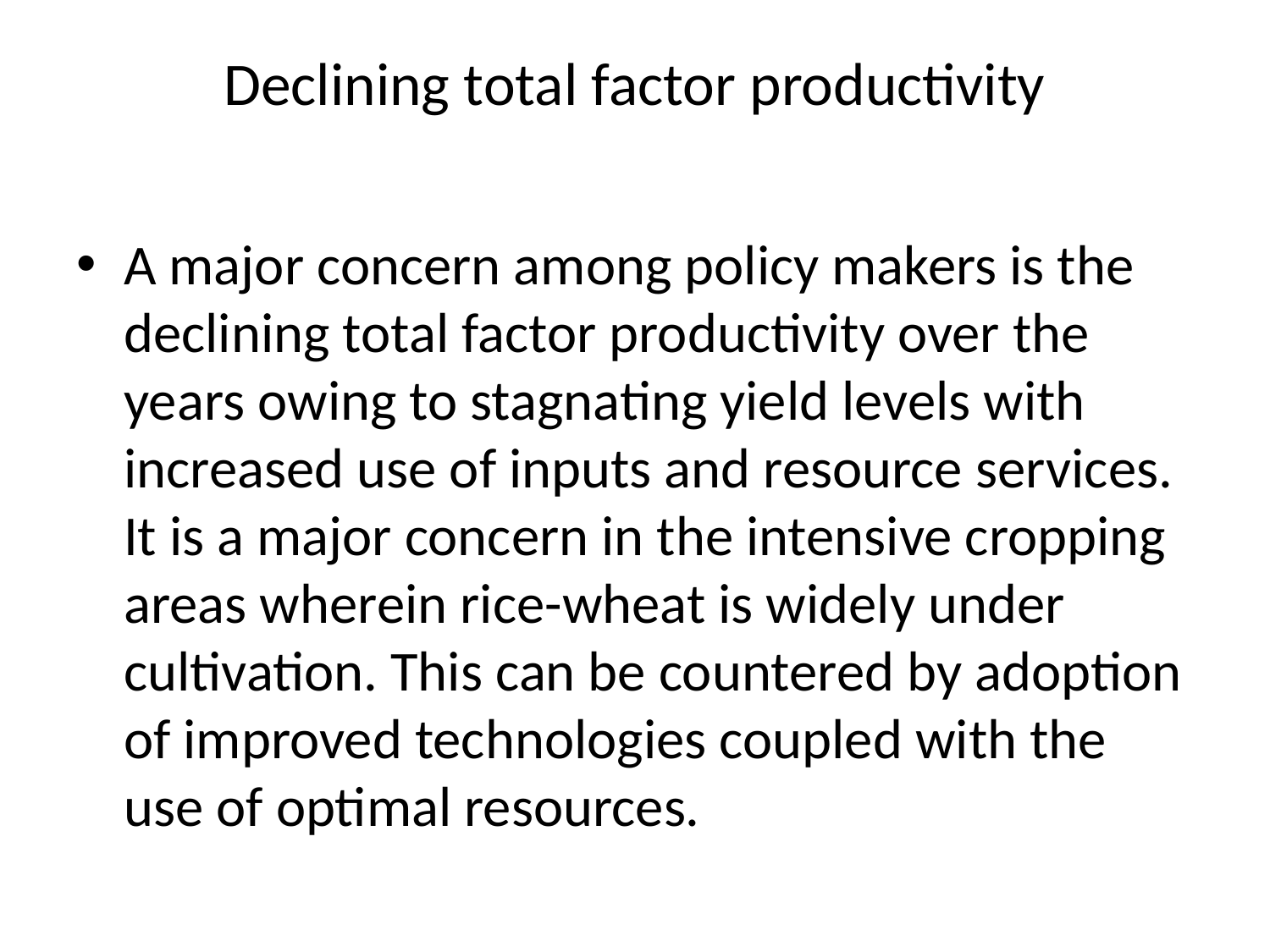

# Declining total factor productivity
A major concern among policy makers is the declining total factor productivity over the years owing to stagnating yield levels with increased use of inputs and resource services. It is a major concern in the intensive cropping areas wherein rice-wheat is widely under cultivation. This can be countered by adoption of improved technologies coupled with the use of optimal resources.